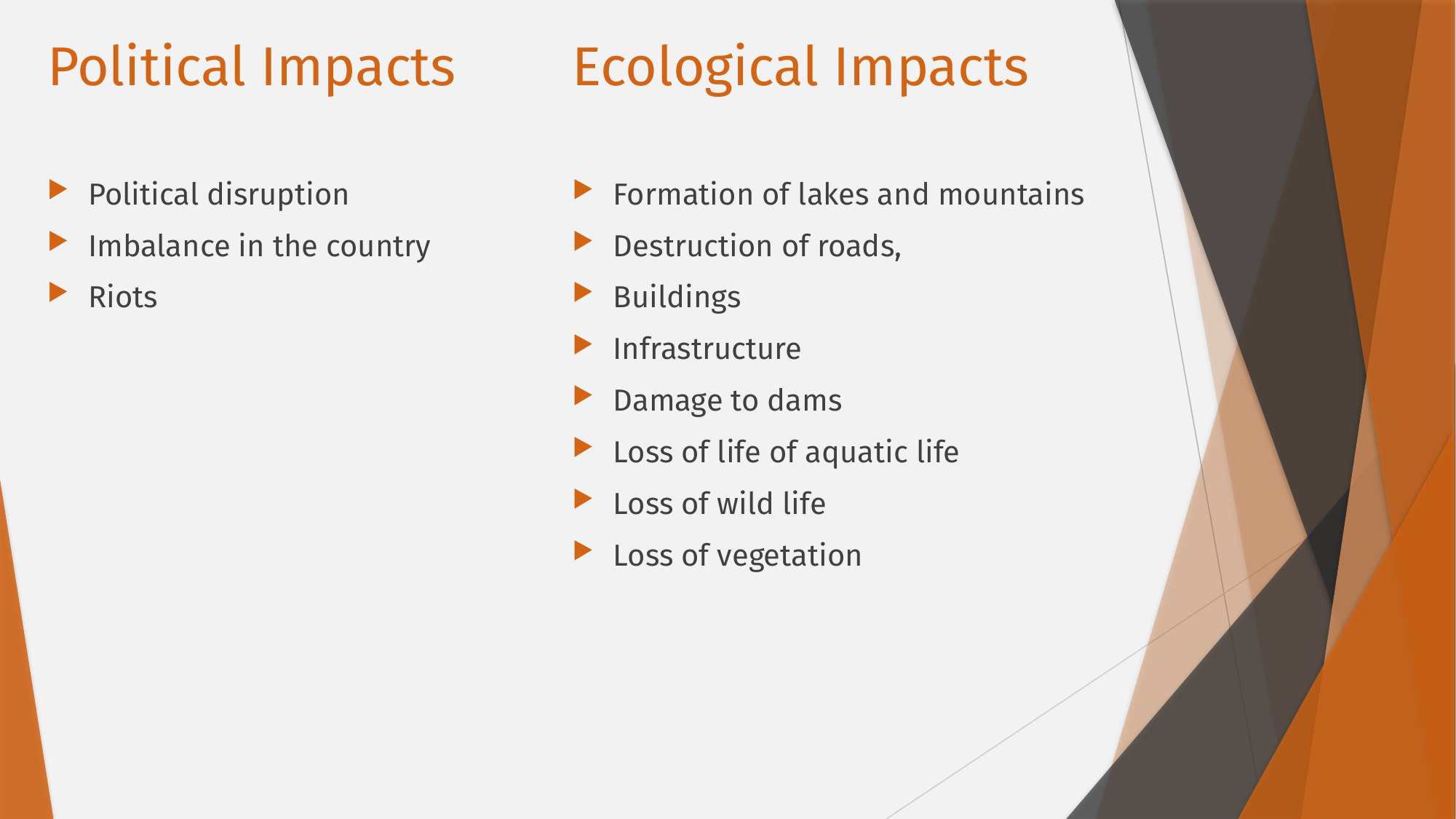

# Political Impacts
Ecological Impacts
Political disruption
Imbalance in the country
Riots

Formation of lakes and mountains
Destruction of roads,
Buildings
Infrastructure
Damage to dams
Loss of life of aquatic life
Loss of wild life
Loss of vegetation